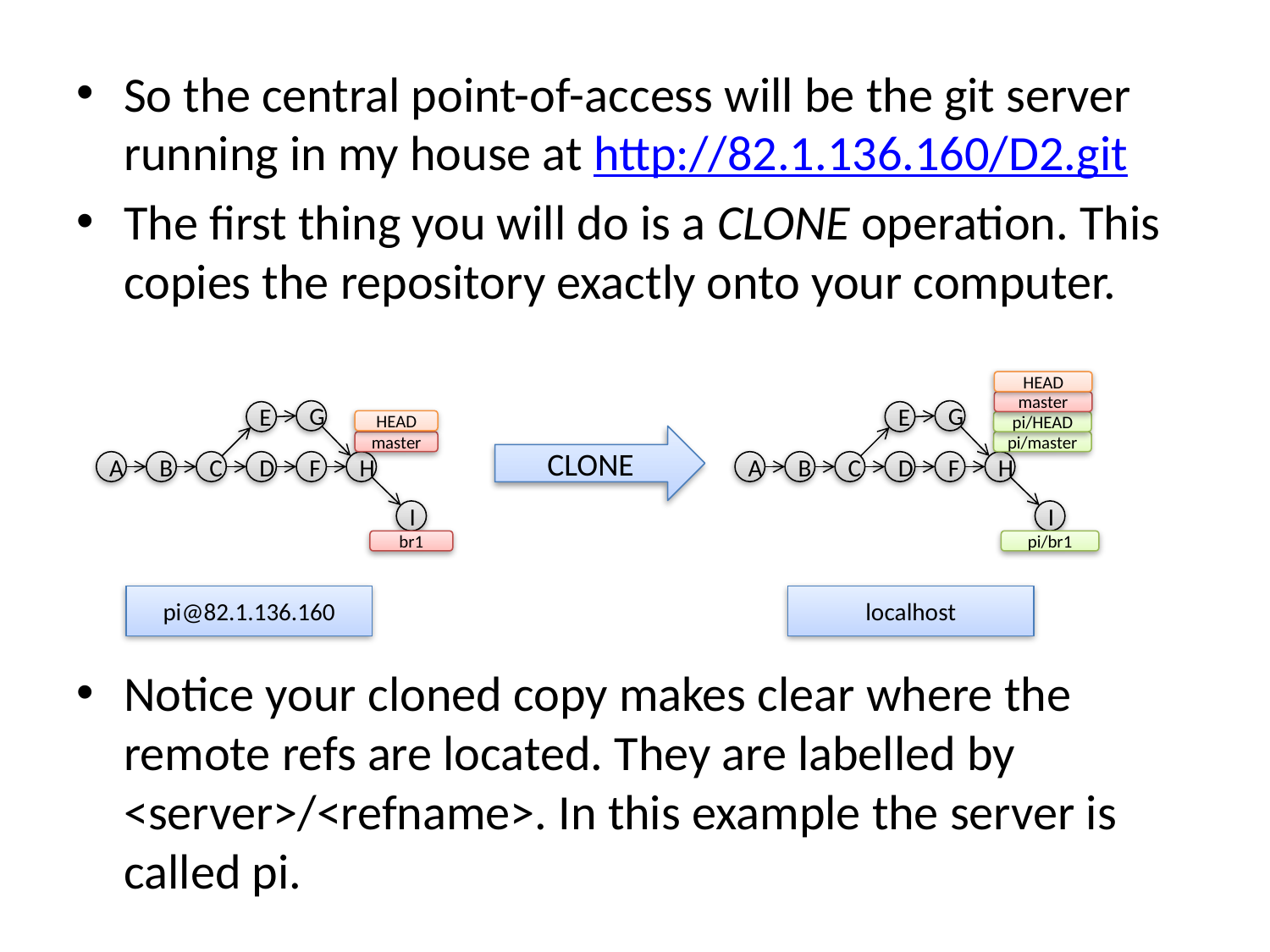

So the central point-of-access will be the git server running in my house at http://82.1.136.160/D2.git
The first thing you will do is a CLONE operation. This copies the repository exactly onto your computer.
HEAD
master
G
G
E
E
HEAD
pi/HEAD
CLONE
master
pi/master
A
B
C
D
F
H
A
B
C
D
F
H
I
I
br1
pi/br1
pi@82.1.136.160
localhost
Notice your cloned copy makes clear where the remote refs are located. They are labelled by <server>/<refname>. In this example the server is called pi.